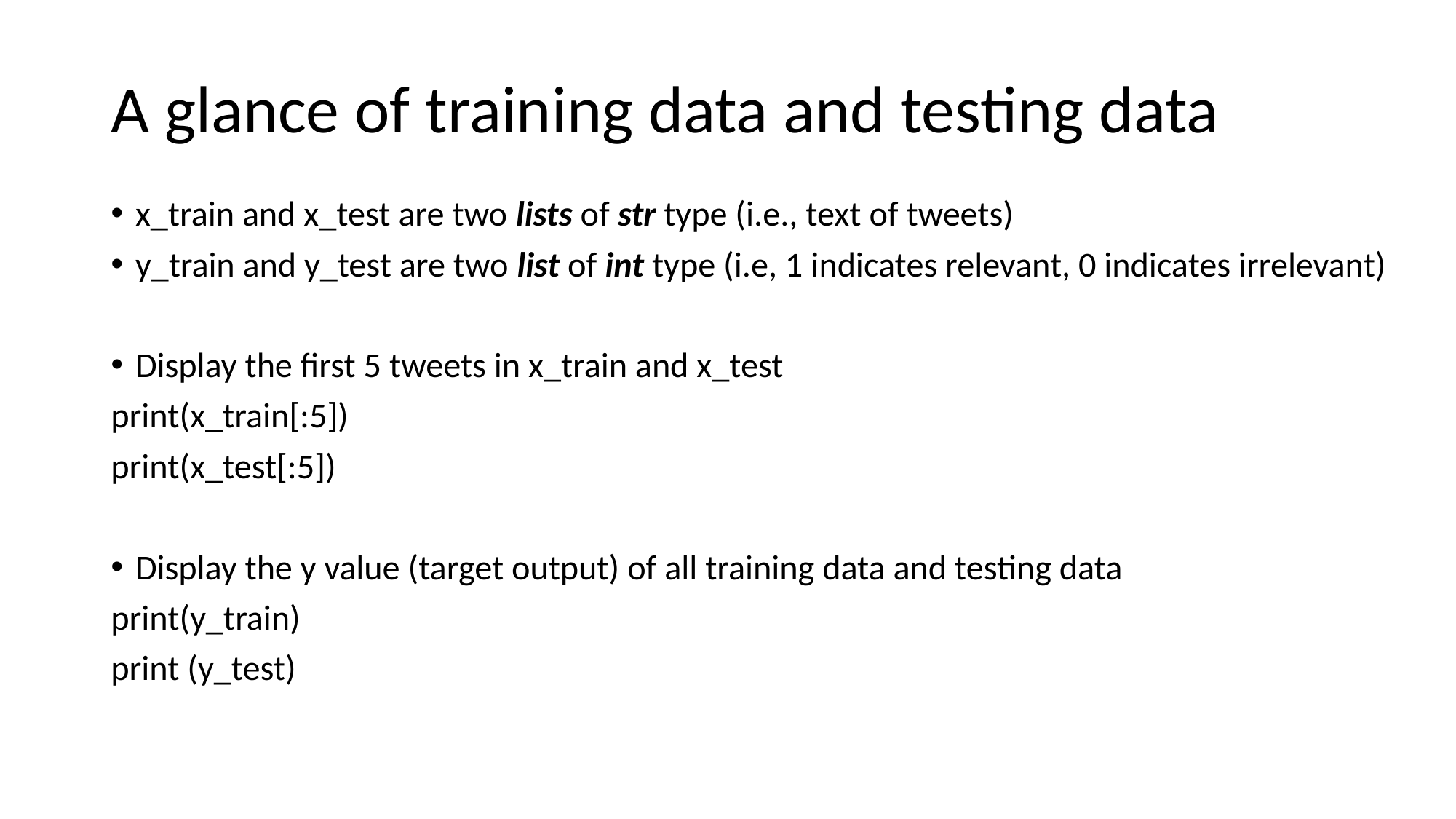

# A glance of training data and testing data
x_train and x_test are two lists of str type (i.e., text of tweets)
y_train and y_test are two list of int type (i.e, 1 indicates relevant, 0 indicates irrelevant)

Display the first 5 tweets in x_train and x_test
print(x_train[:5])
print(x_test[:5])

Display the y value (target output) of all training data and testing data
print(y_train)
print (y_test)